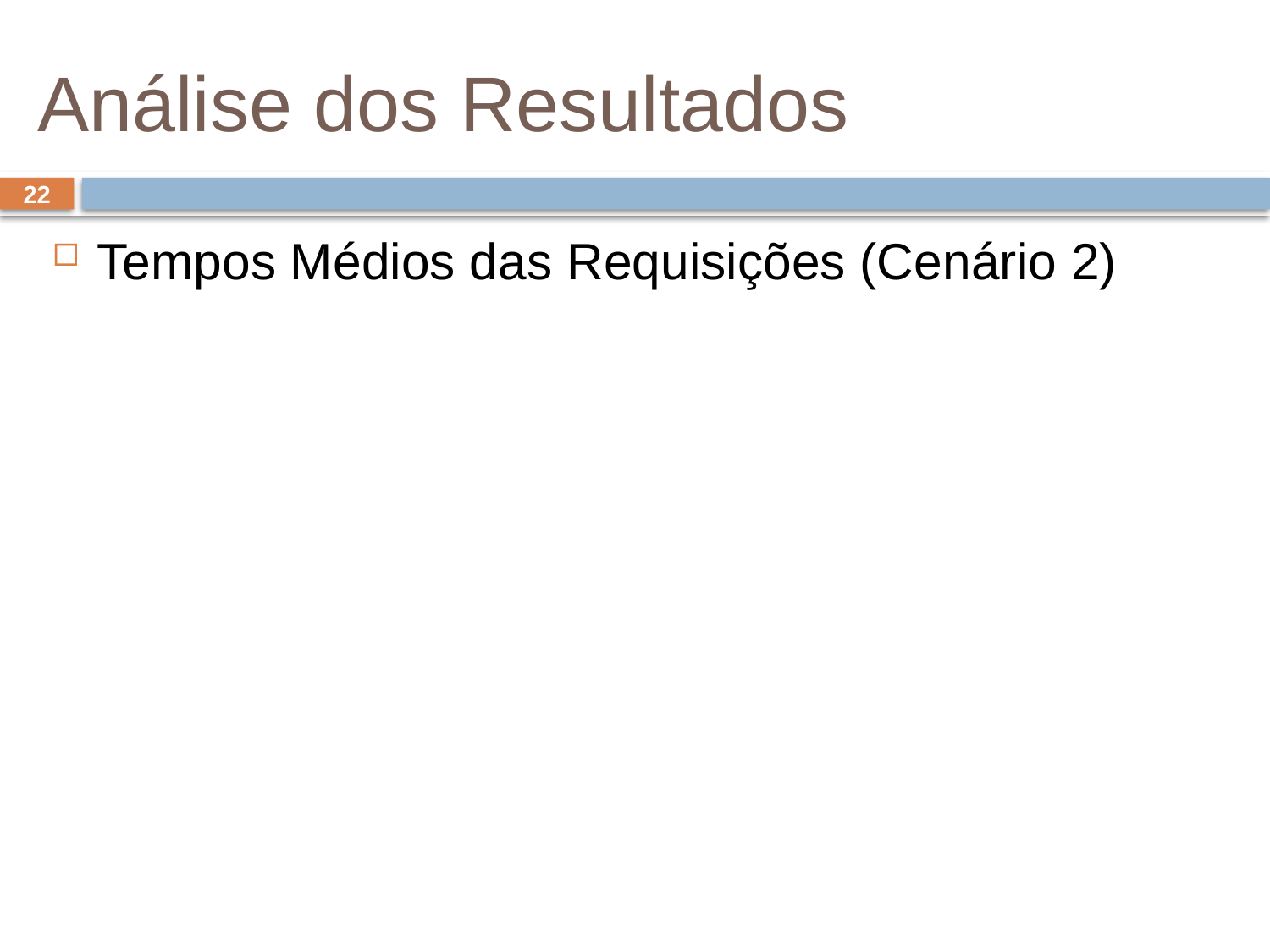

# Análise dos Resultados
22
Tempos Médios das Requisições (Cenário 2)